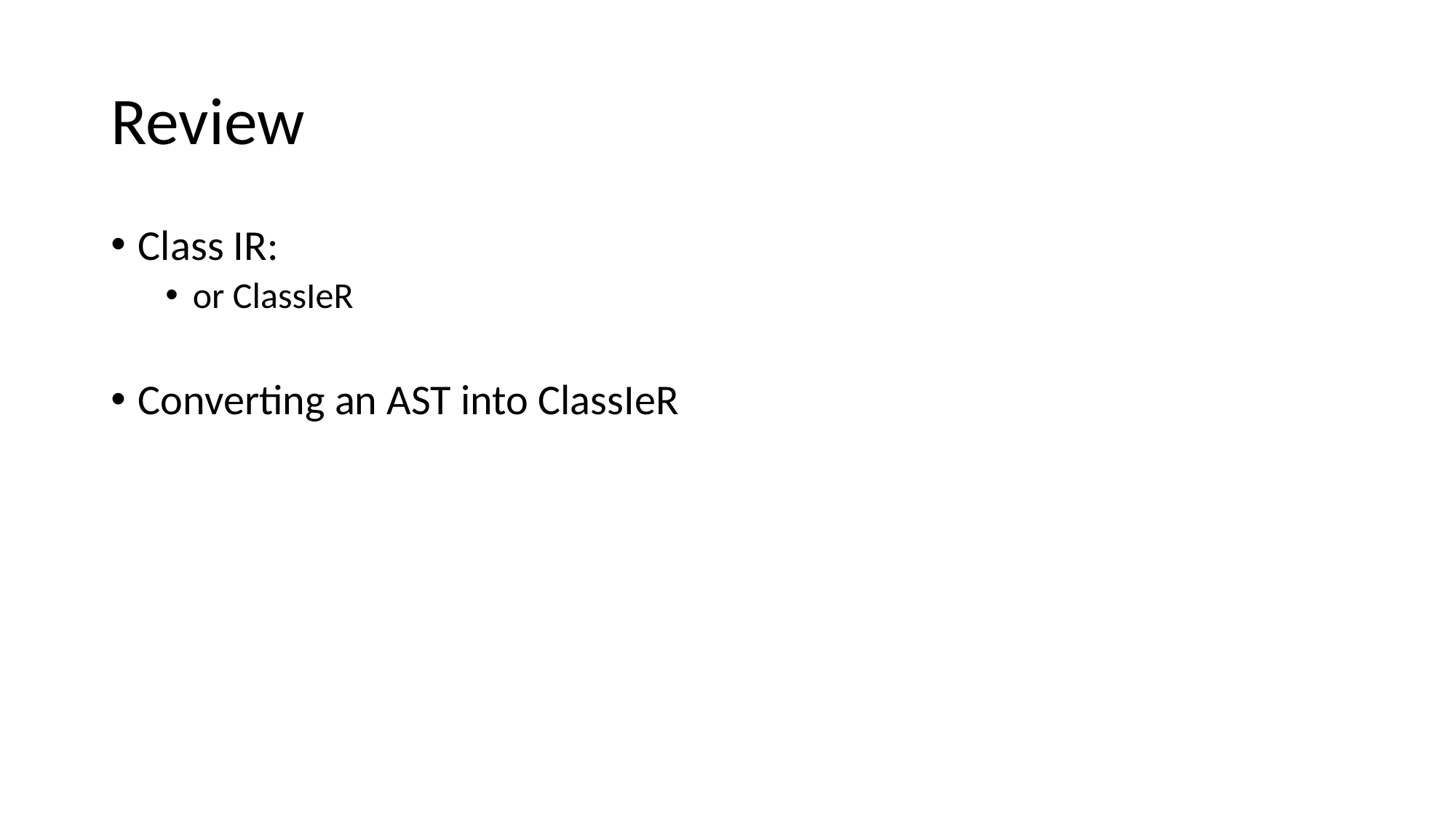

# Review
Class IR:
or ClassIeR

Converting an AST into ClassIeR